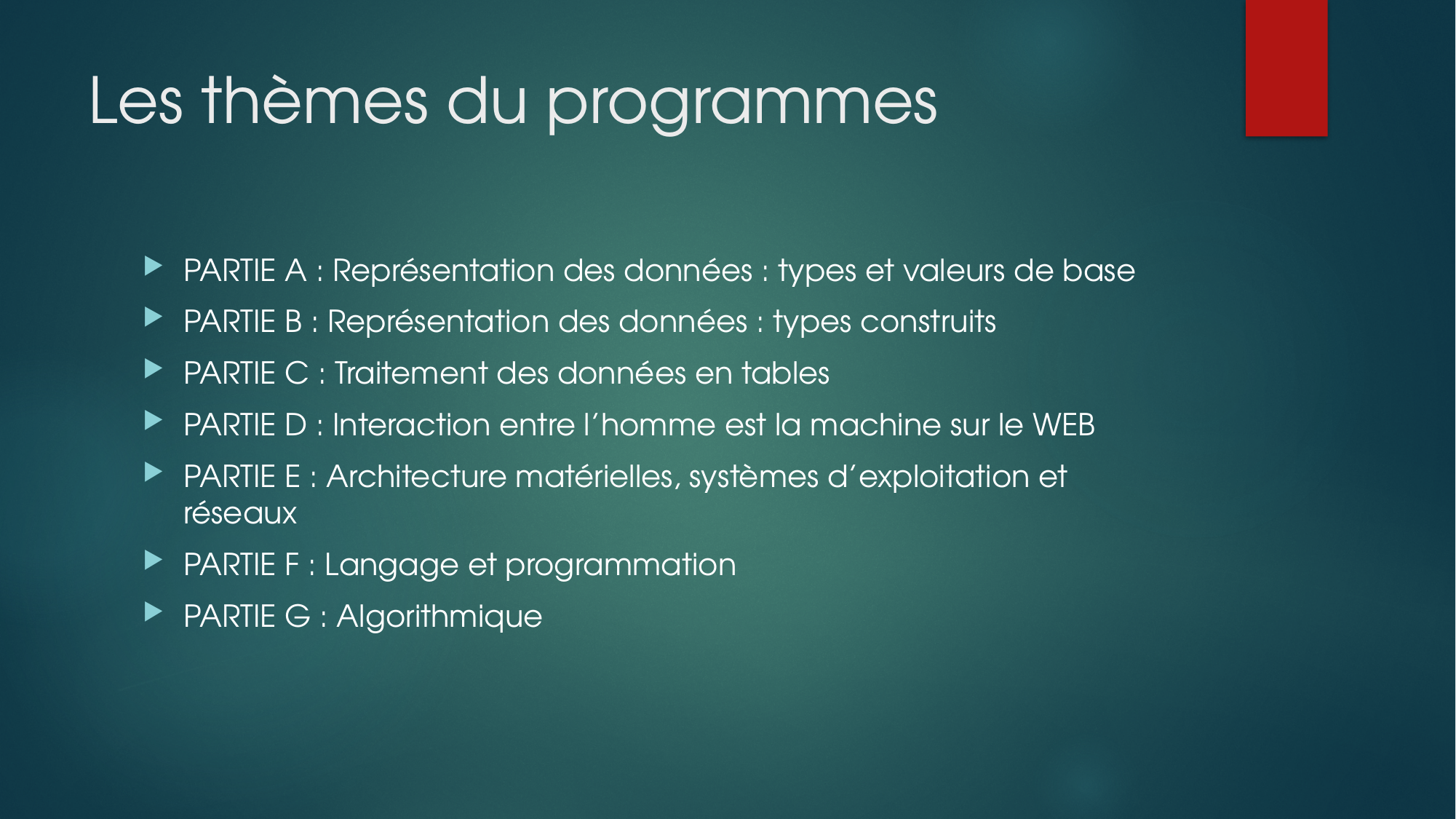

# Les thèmes du programmes
PARTIE A : Représentation des données : types et valeurs de base
PARTIE B : Représentation des données : types construits
PARTIE C : Traitement des données en tables
PARTIE D : Interaction entre l’homme est la machine sur le WEB
PARTIE E : Architecture matérielles, systèmes d’exploitation et réseaux
PARTIE F : Langage et programmation
PARTIE G : Algorithmique